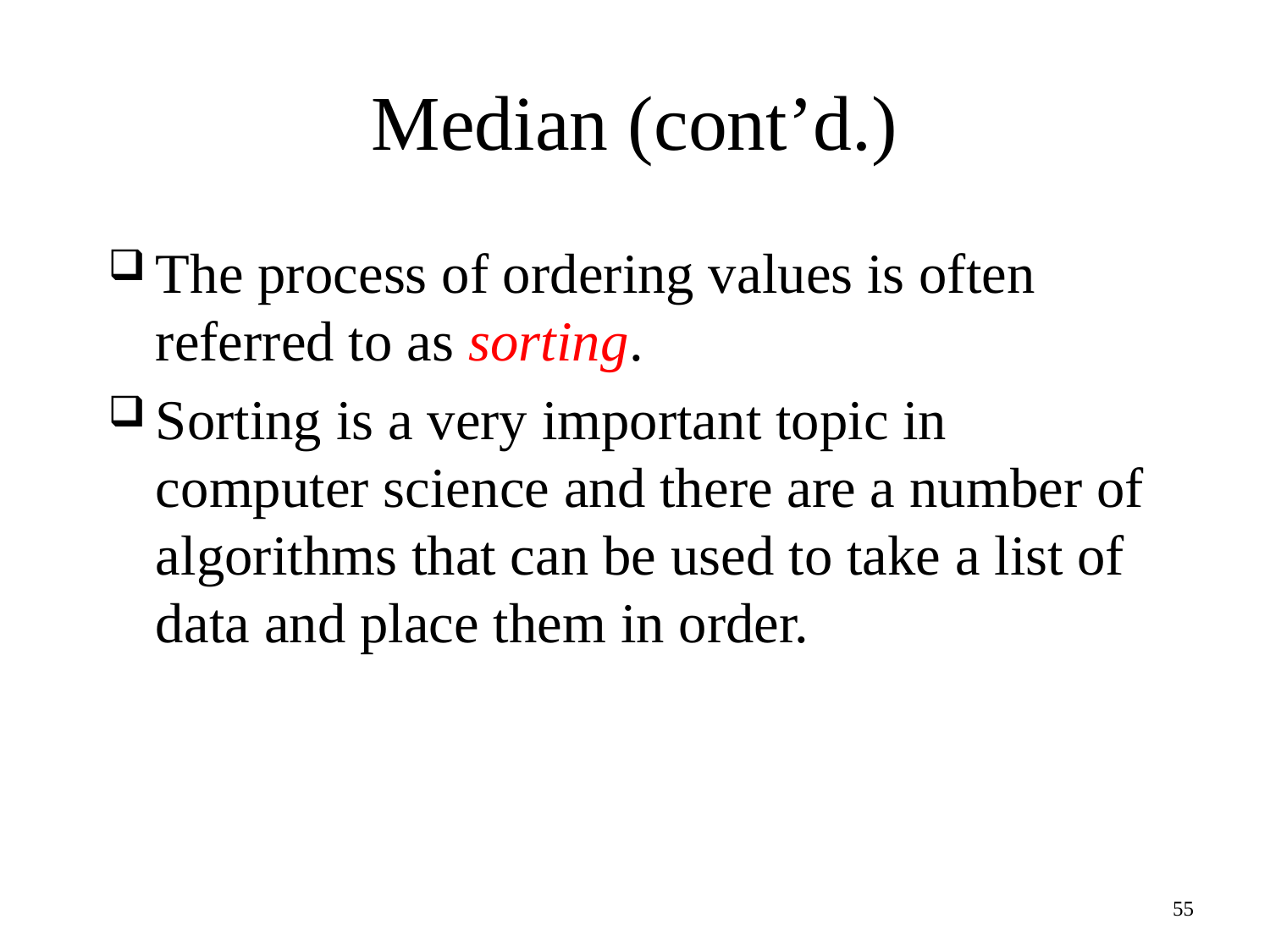

# Median (cont’d.)
The process of ordering values is often referred to as sorting.
Sorting is a very important topic in computer science and there are a number of algorithms that can be used to take a list of data and place them in order.
55